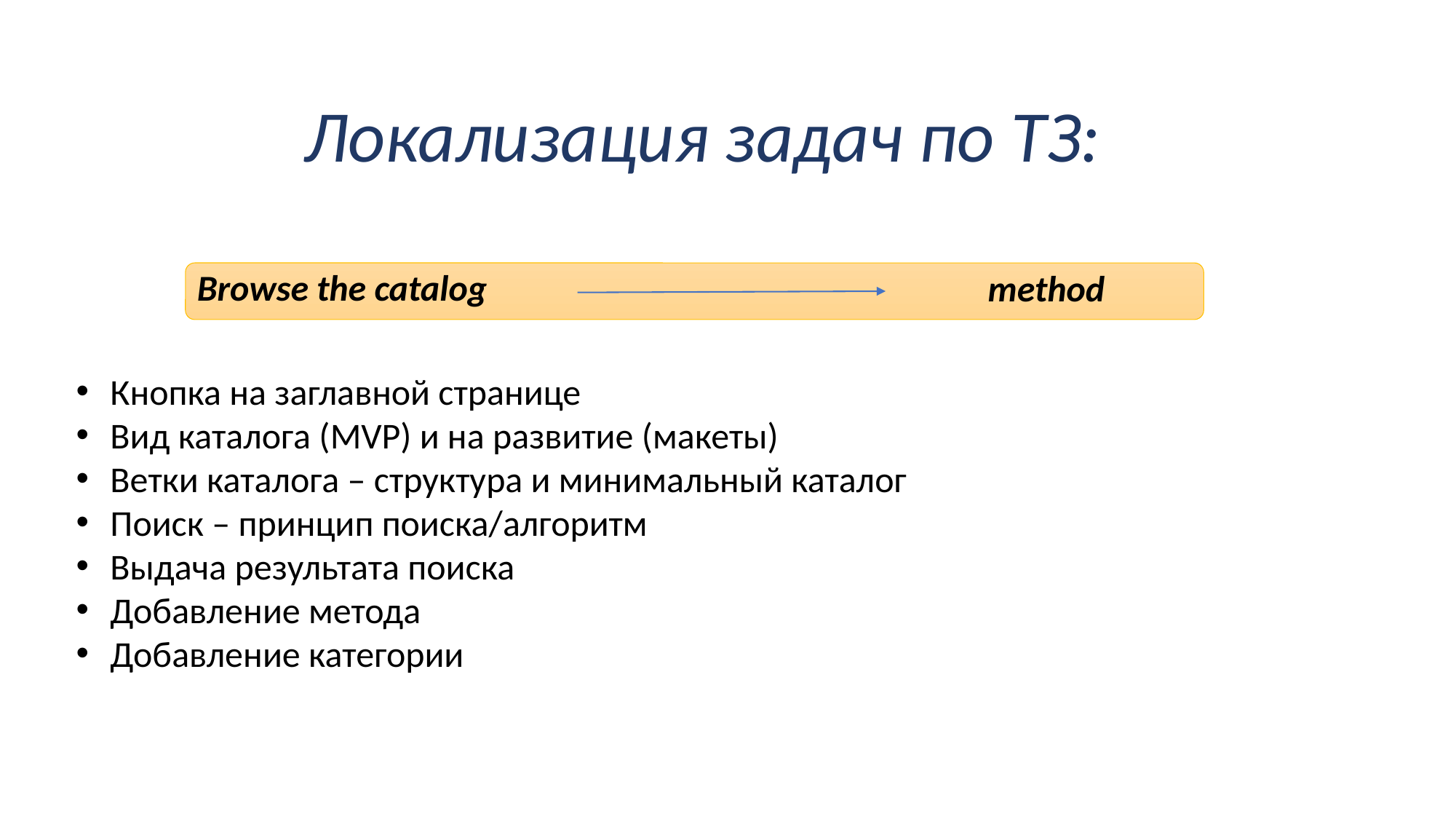

# Локализация задач по ТЗ:

Browse the catalog
method
Кнопка на заглавной странице
Вид каталога (MVP) и на развитие (макеты)
Ветки каталога – структура и минимальный каталог
Поиск – принцип поиска/алгоритм
Выдача результата поиска
Добавление метода
Добавление категории